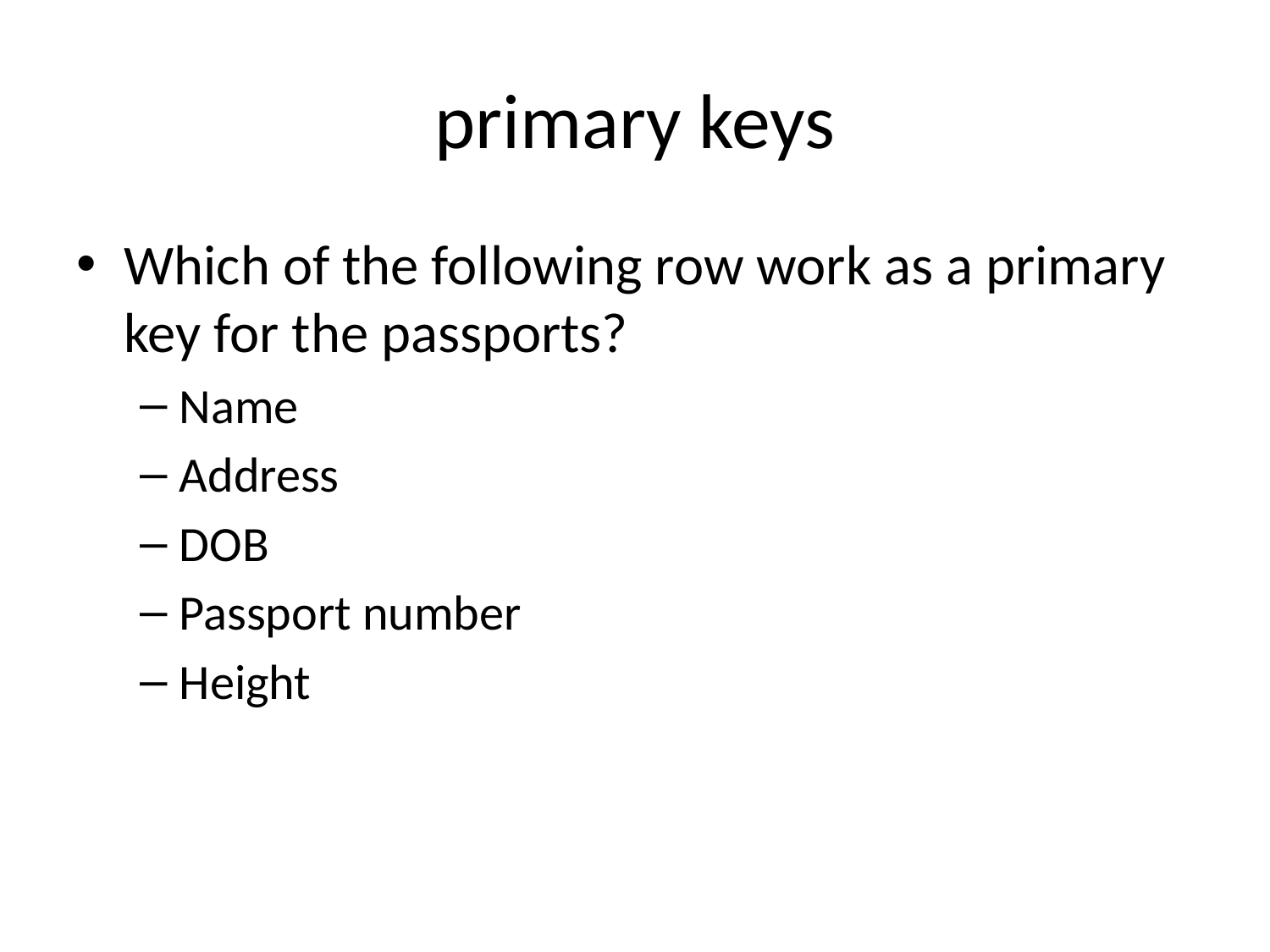

# primary keys
Which of the following row work as a primary key for the passports?
Name
Address
DOB
Passport number
Height